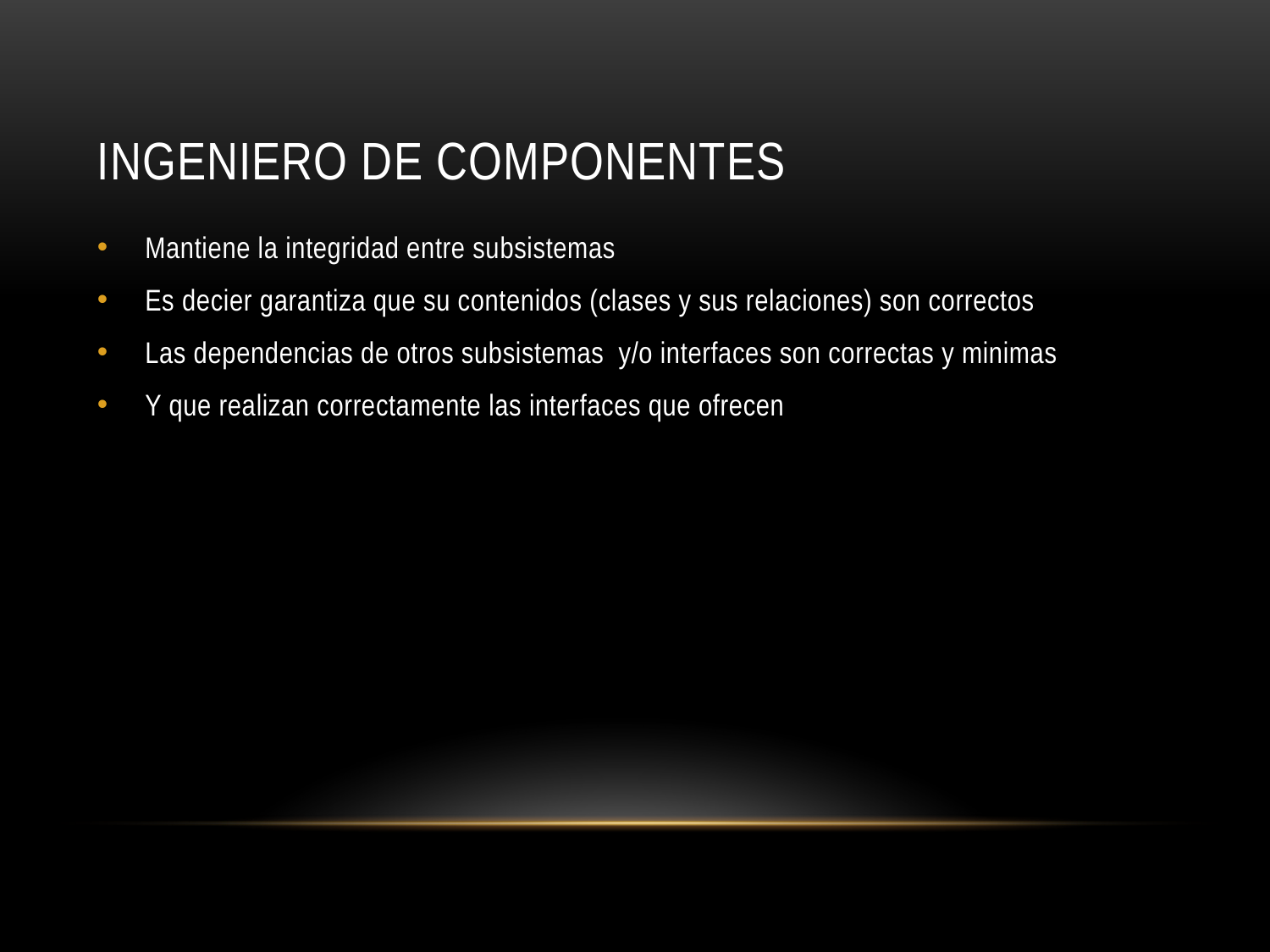

# Ingeniero de Componentes
Mantiene la integridad entre subsistemas
Es decier garantiza que su contenidos (clases y sus relaciones) son correctos
Las dependencias de otros subsistemas  y/o interfaces son correctas y minimas
Y que realizan correctamente las interfaces que ofrecen